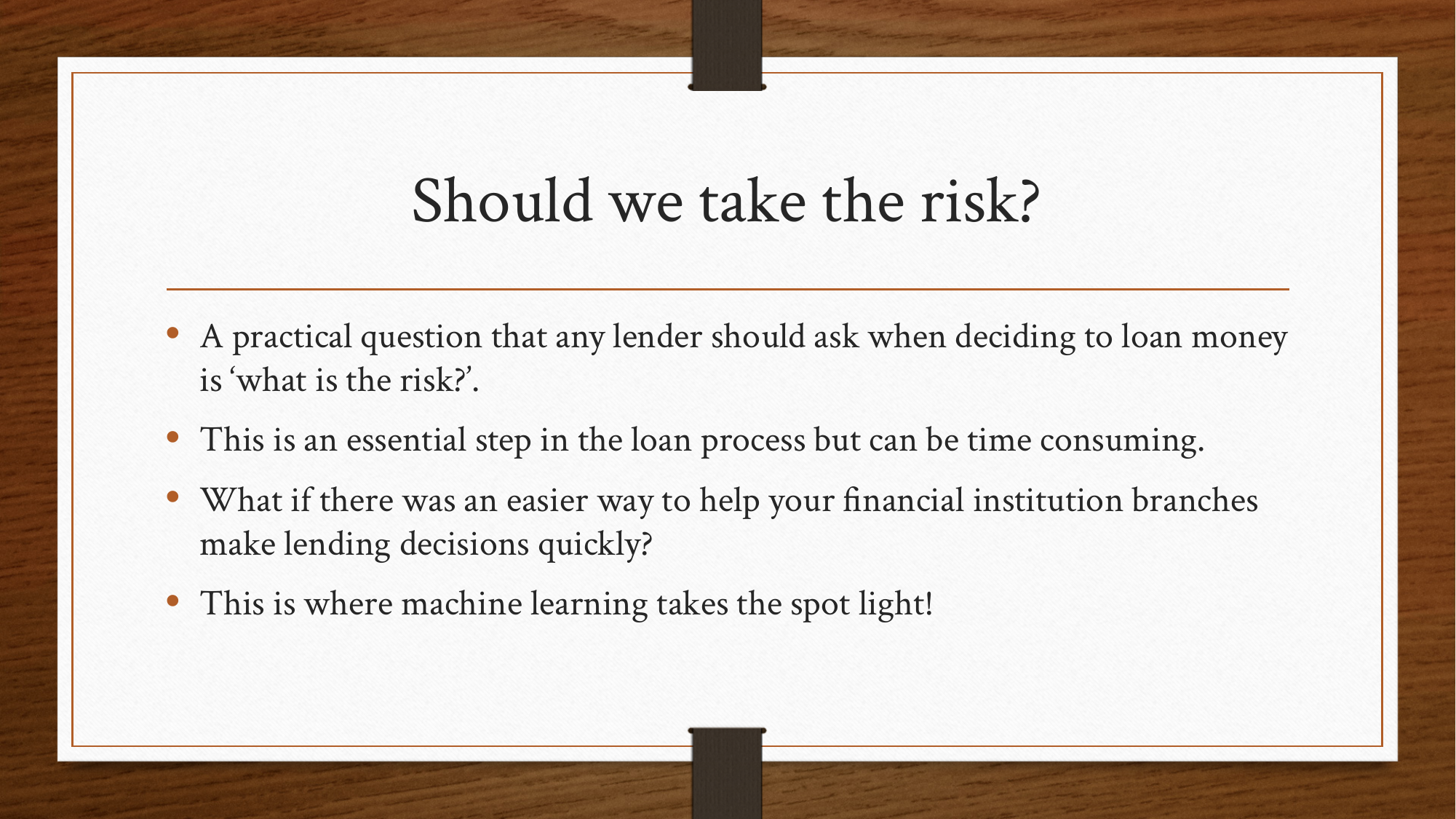

# Should we take the risk?
A practical question that any lender should ask when deciding to loan money is ‘what is the risk?’.
This is an essential step in the loan process but can be time consuming.
What if there was an easier way to help your financial institution branches make lending decisions quickly?
This is where machine learning takes the spot light!